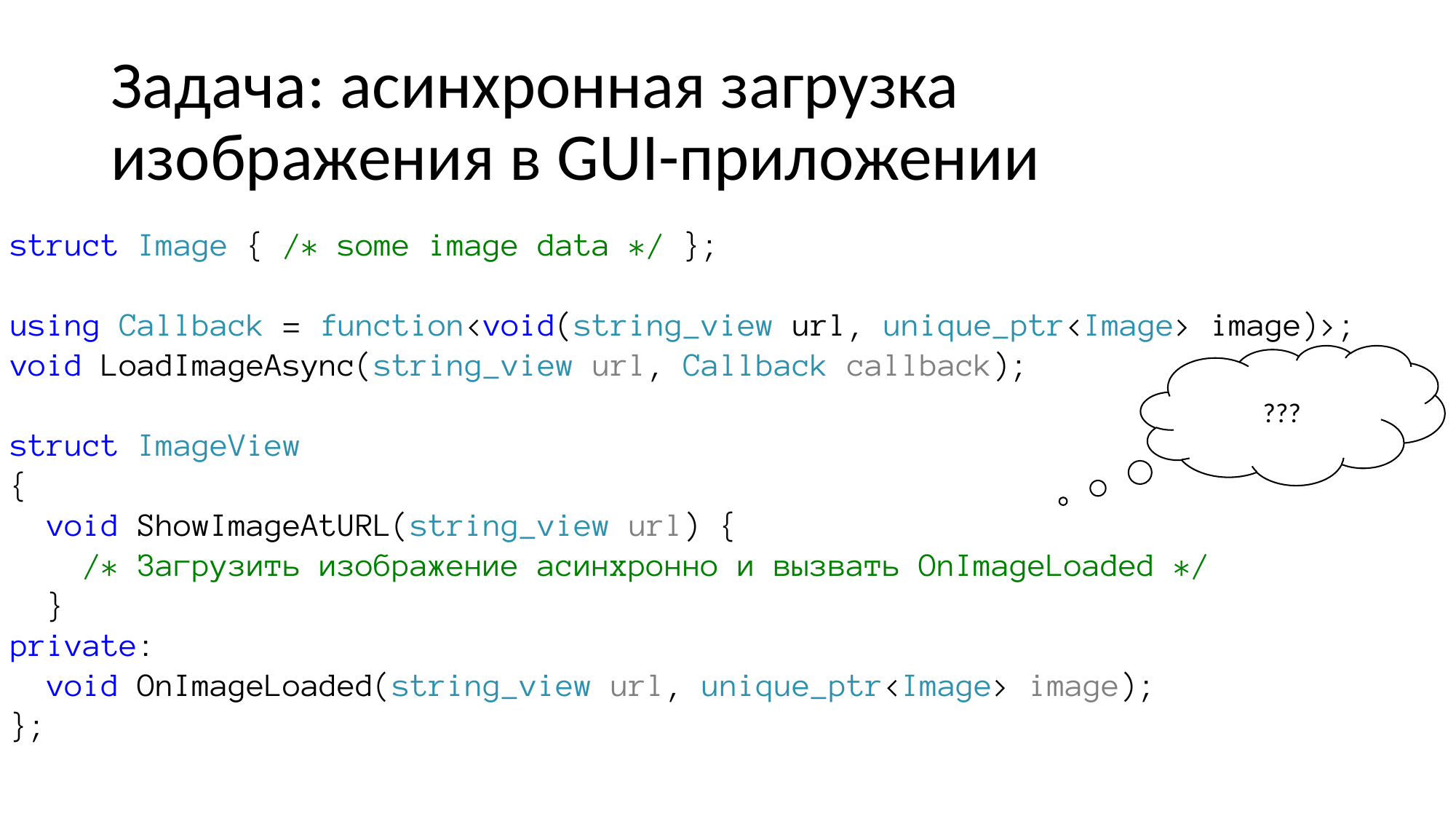

# Задача: асинхронная загрузка изображения в GUI-приложении
struct Image { /* some image data */ };

using Callback = function<void(string_view url, unique_ptr<Image> image)>;
void LoadImageAsync(string_view url, Callback callback);

struct ImageView
{
  void ShowImageAtURL(string_view url) {
    /* Загрузить изображение асинхронно и вызвать OnImageLoaded */
  }
private:
  void OnImageLoaded(string_view url, unique_ptr<Image> image);
};
???